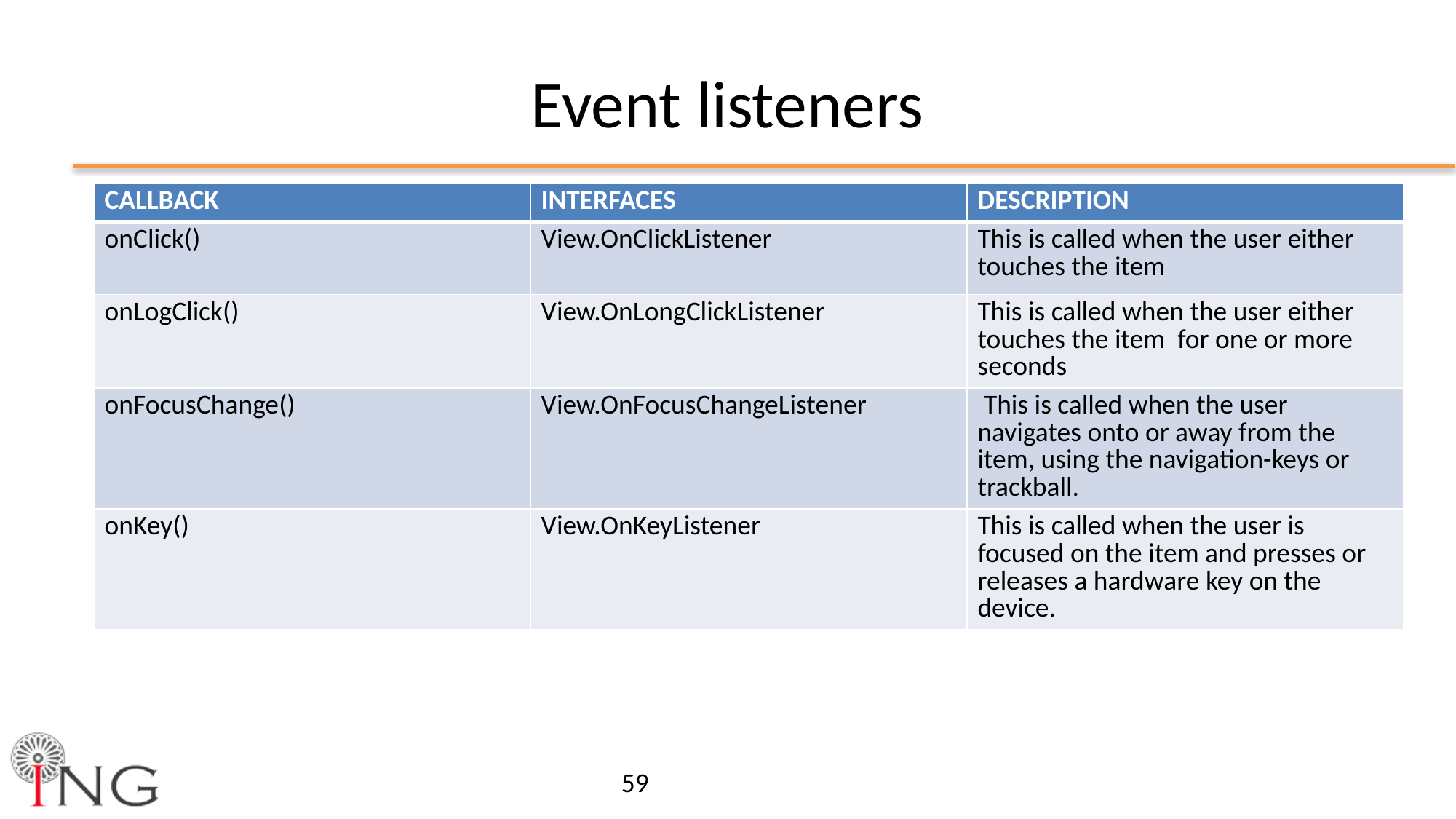

# Event listeners
| CALLBACK | INTERFACES | DESCRIPTION |
| --- | --- | --- |
| onClick() | View.OnClickListener | This is called when the user either touches the item |
| onLogClick() | View.OnLongClickListener | This is called when the user either touches the item for one or more seconds |
| onFocusChange() | View.OnFocusChangeListener | This is called when the user navigates onto or away from the item, using the navigation-keys or trackball. |
| onKey() | View.OnKeyListener | This is called when the user is focused on the item and presses or releases a hardware key on the device. |
59